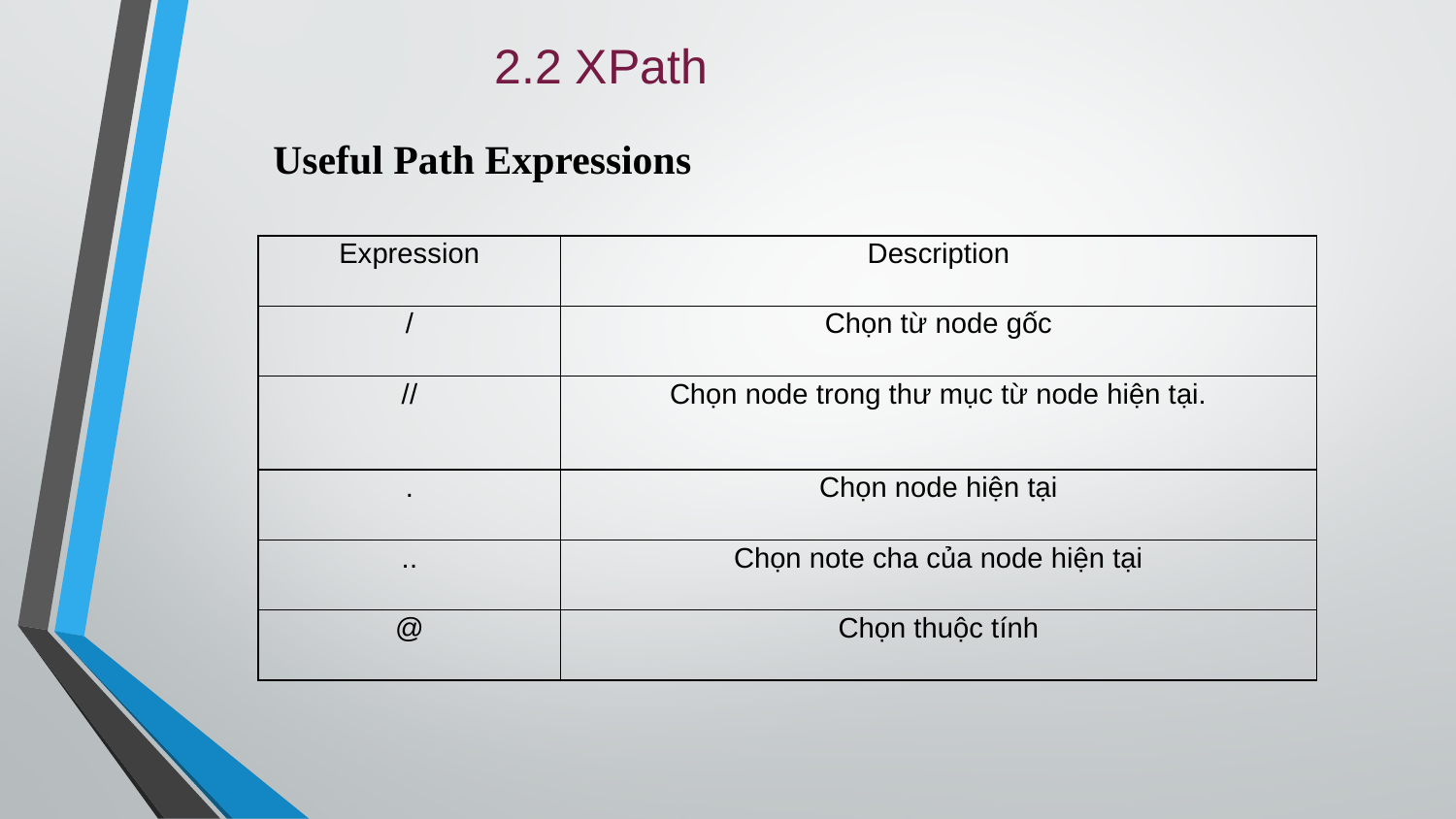

# 2.2 XPath
Useful Path Expressions
| Expression | Description |
| --- | --- |
| / | Chọn từ node gốc |
| // | Chọn node trong thư mục từ node hiện tại. |
| . | Chọn node hiện tại |
| .. | Chọn note cha của node hiện tại |
| @ | Chọn thuộc tính |